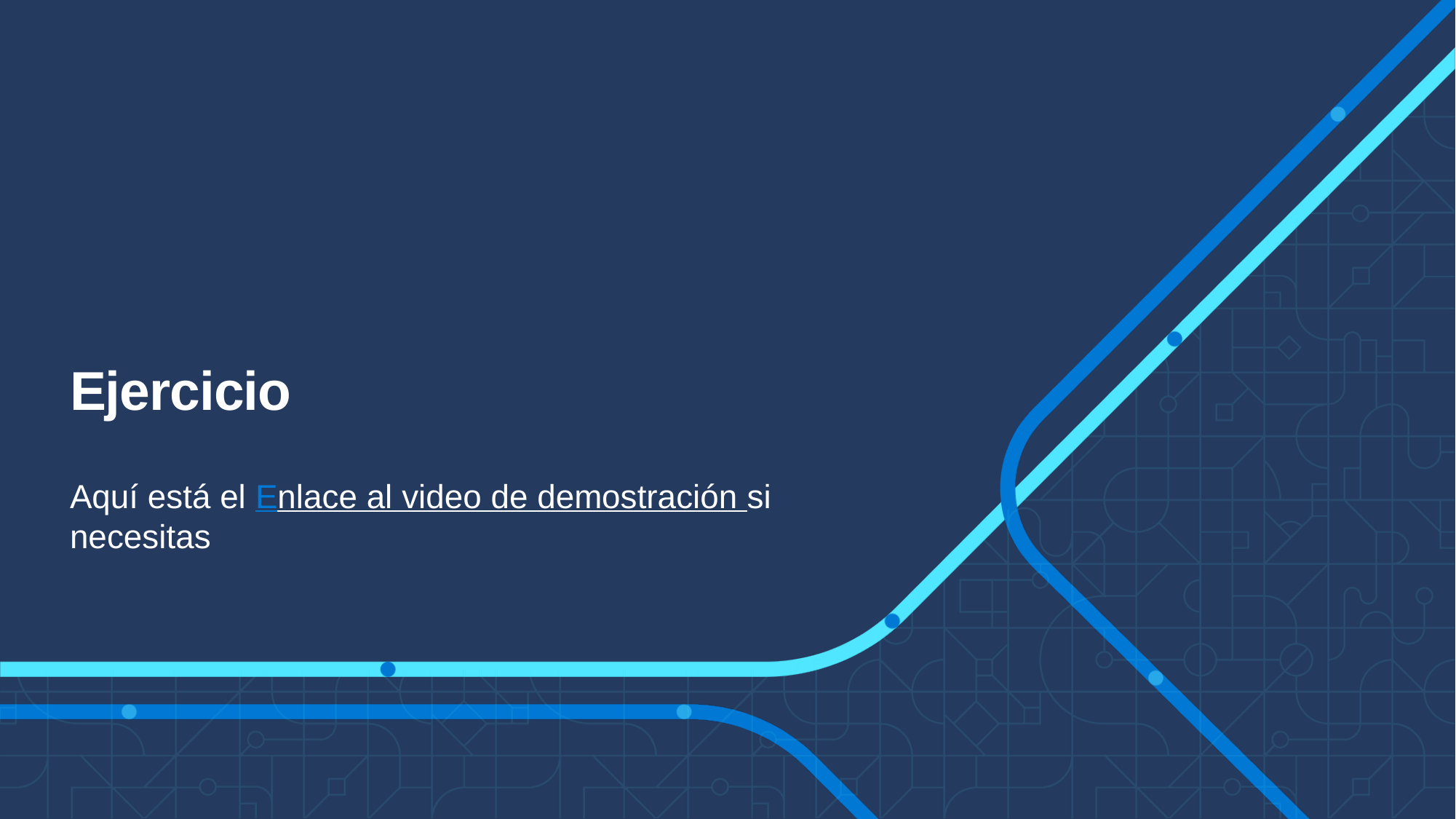

# Ejercicio
Aquí está el Enlace al video de demostración si necesitas